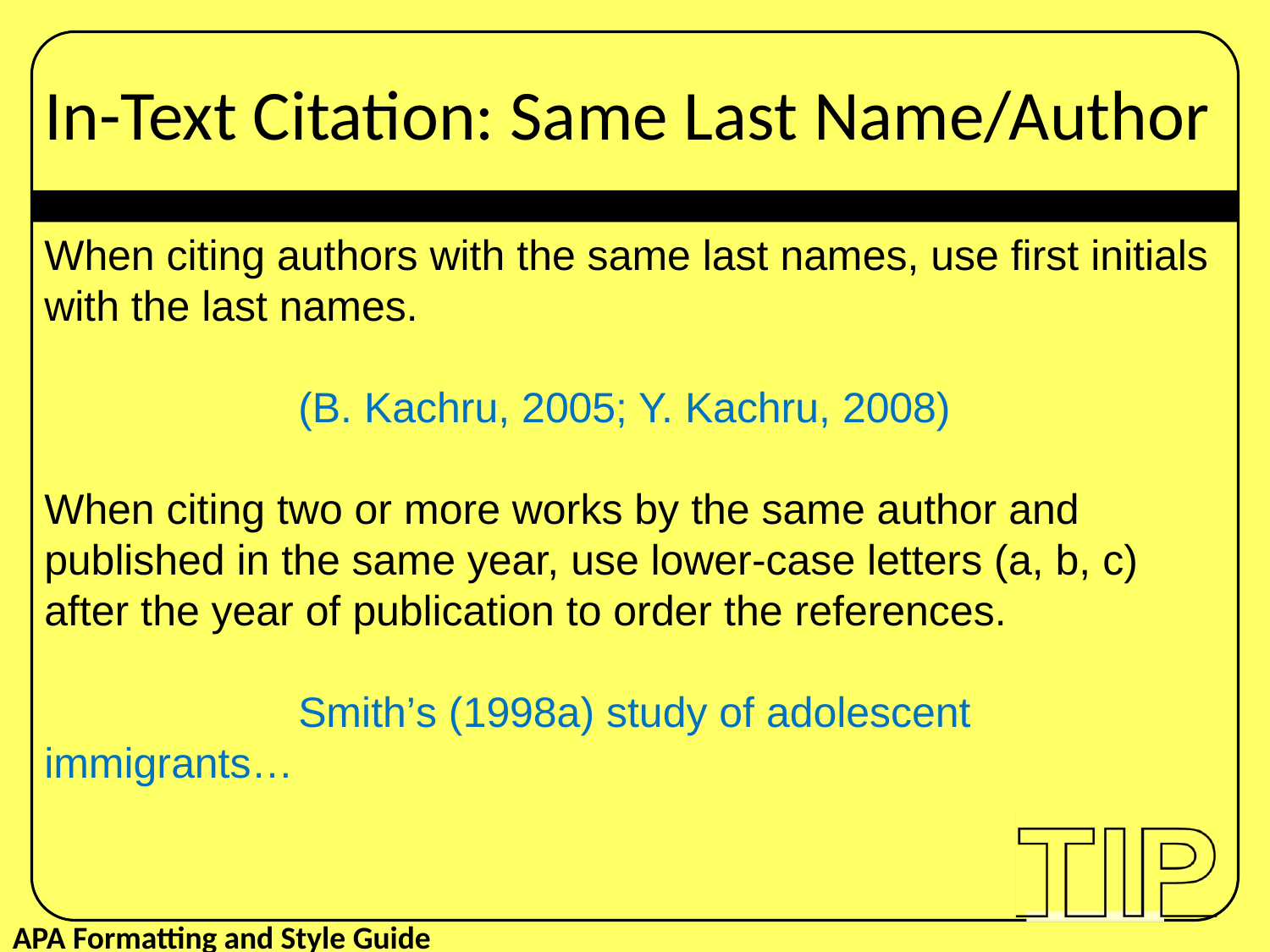

In-Text Citation: Same Last Name/Author

When citing authors with the same last names, use first initials with the last names.

		(B. Kachru, 2005; Y. Kachru, 2008)

When citing two or more works by the same author and published in the same year, use lower-case letters (a, b, c) after the year of publication to order the references.

		Smith’s (1998a) study of adolescent immigrants…

APA Formatting and Style Guide